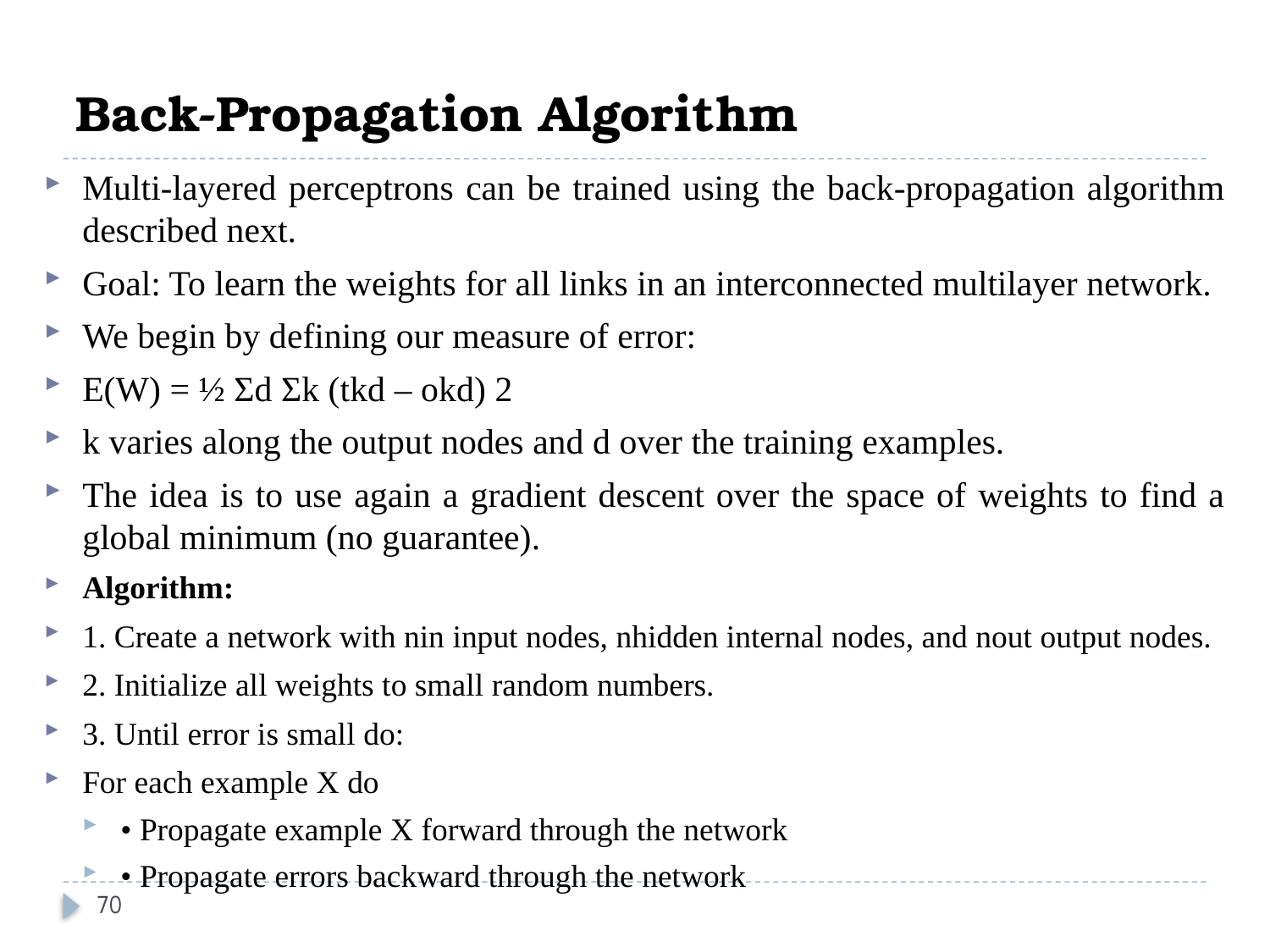

# Back-Propagation Algorithm
Multi-layered perceptrons can be trained using the back-propagation algorithm described next.
Goal: To learn the weights for all links in an interconnected multilayer network.
We begin by defining our measure of error:
E(W) = ½ Σd Σk (tkd – okd) 2
k varies along the output nodes and d over the training examples.
The idea is to use again a gradient descent over the space of weights to find a global minimum (no guarantee).
Algorithm:
1. Create a network with nin input nodes, nhidden internal nodes, and nout output nodes.
2. Initialize all weights to small random numbers.
3. Until error is small do:
For each example X do
• Propagate example X forward through the network
• Propagate errors backward through the network

70